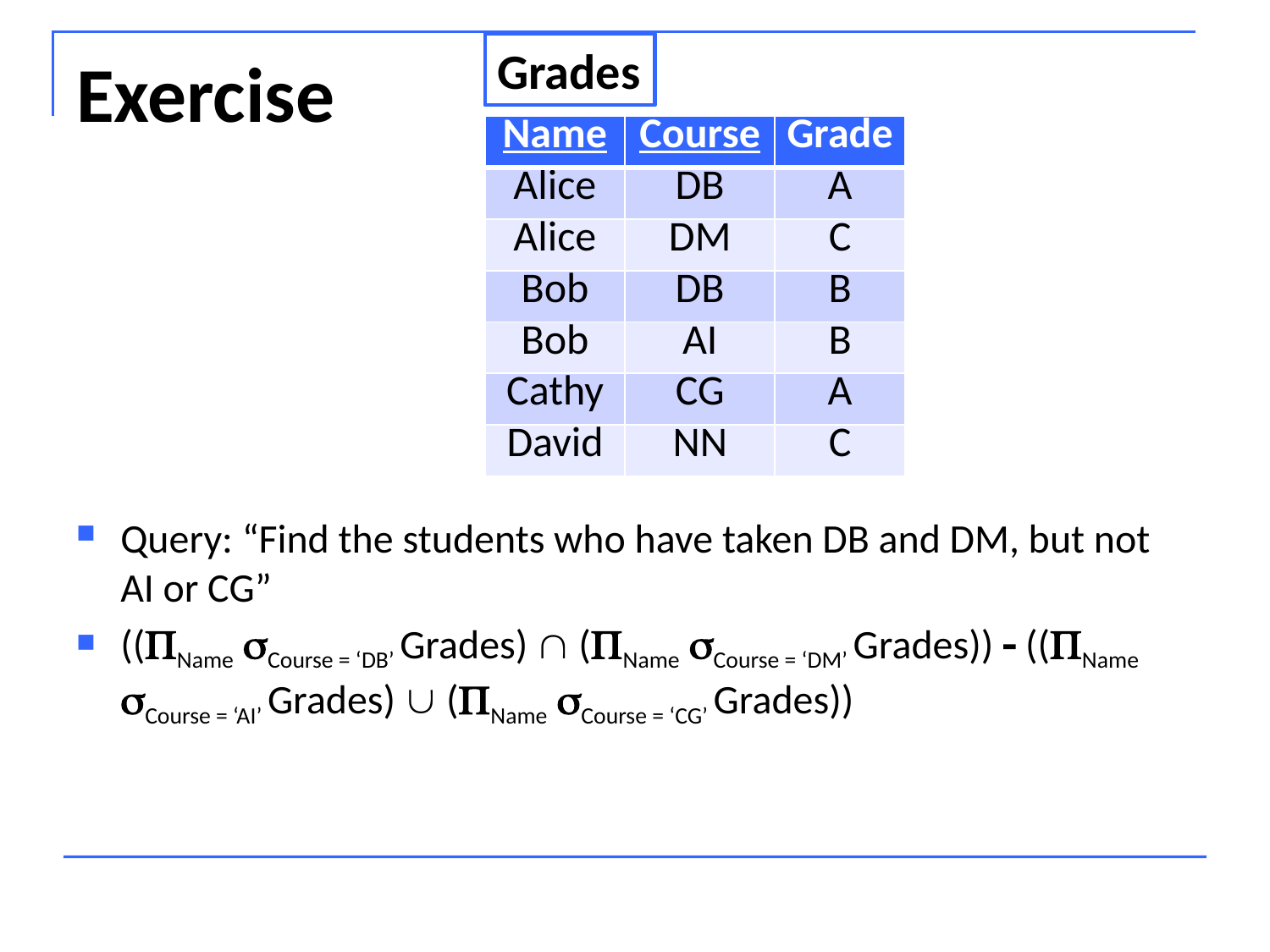

Grades
# Exercise
| Name | Course | Grade |
| --- | --- | --- |
| Alice | DB | A |
| Alice | DM | C |
| Bob | DB | B |
| Bob | AI | B |
| Cathy | CG | A |
| David | NN | C |
Query: “Find the students who have taken DB and DM, but not AI or CG”
((ΠName σCourse = ‘DB’ Grades) ∩ (ΠName σCourse = ‘DM’ Grades)) − ((ΠName σCourse = ‘AI’ Grades) ∪ (ΠName σCourse = ‘CG’ Grades))